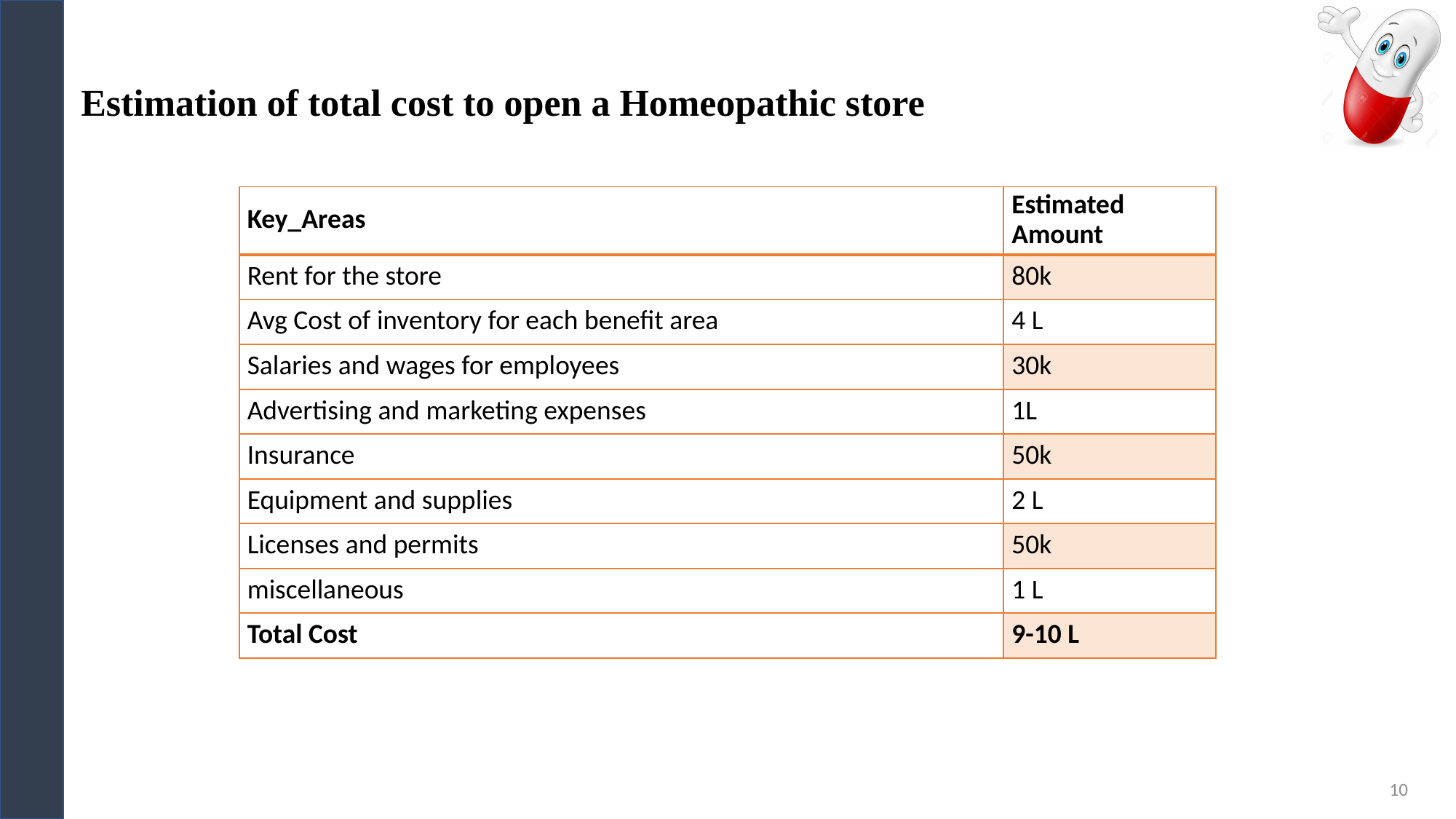

# Estimation of total cost to open a Homeopathic store
| Key\_Areas | Estimated Amount |
| --- | --- |
| Rent for the store | 80k |
| Avg Cost of inventory for each benefit area | 4 L |
| Salaries and wages for employees | 30k |
| Advertising and marketing expenses | 1L |
| Insurance | 50k |
| Equipment and supplies | 2 L |
| Licenses and permits | 50k |
| miscellaneous | 1 L |
| Total Cost | 9-10 L |
10